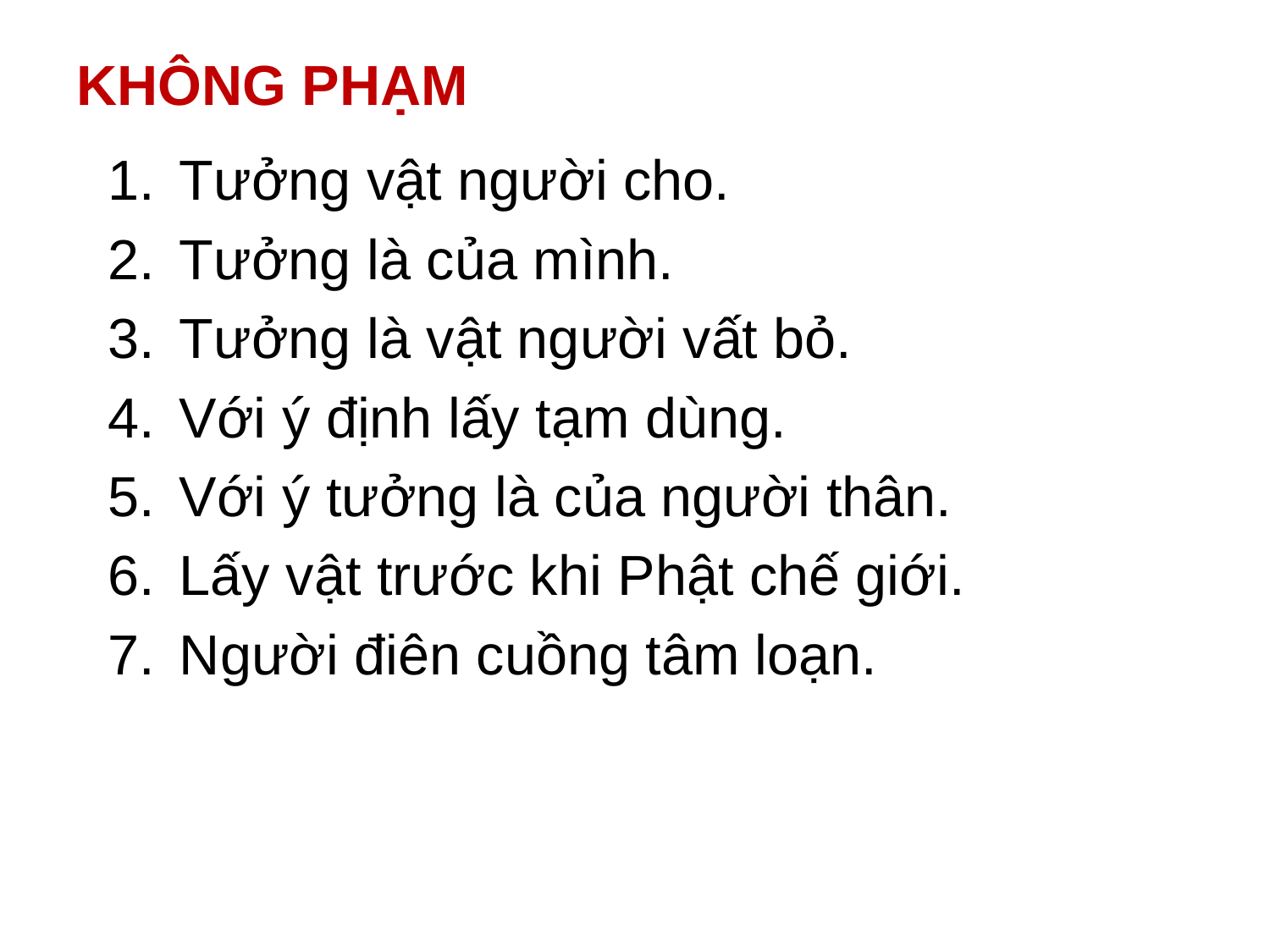

# KHÔNG PHẠM
Tưởng vật người cho.
Tưởng là của mình.
Tưởng là vật người vất bỏ.
Với ý định lấy tạm dùng.
Với ý tưởng là của người thân.
Lấy vật trước khi Phật chế giới.
Người điên cuồng tâm loạn.